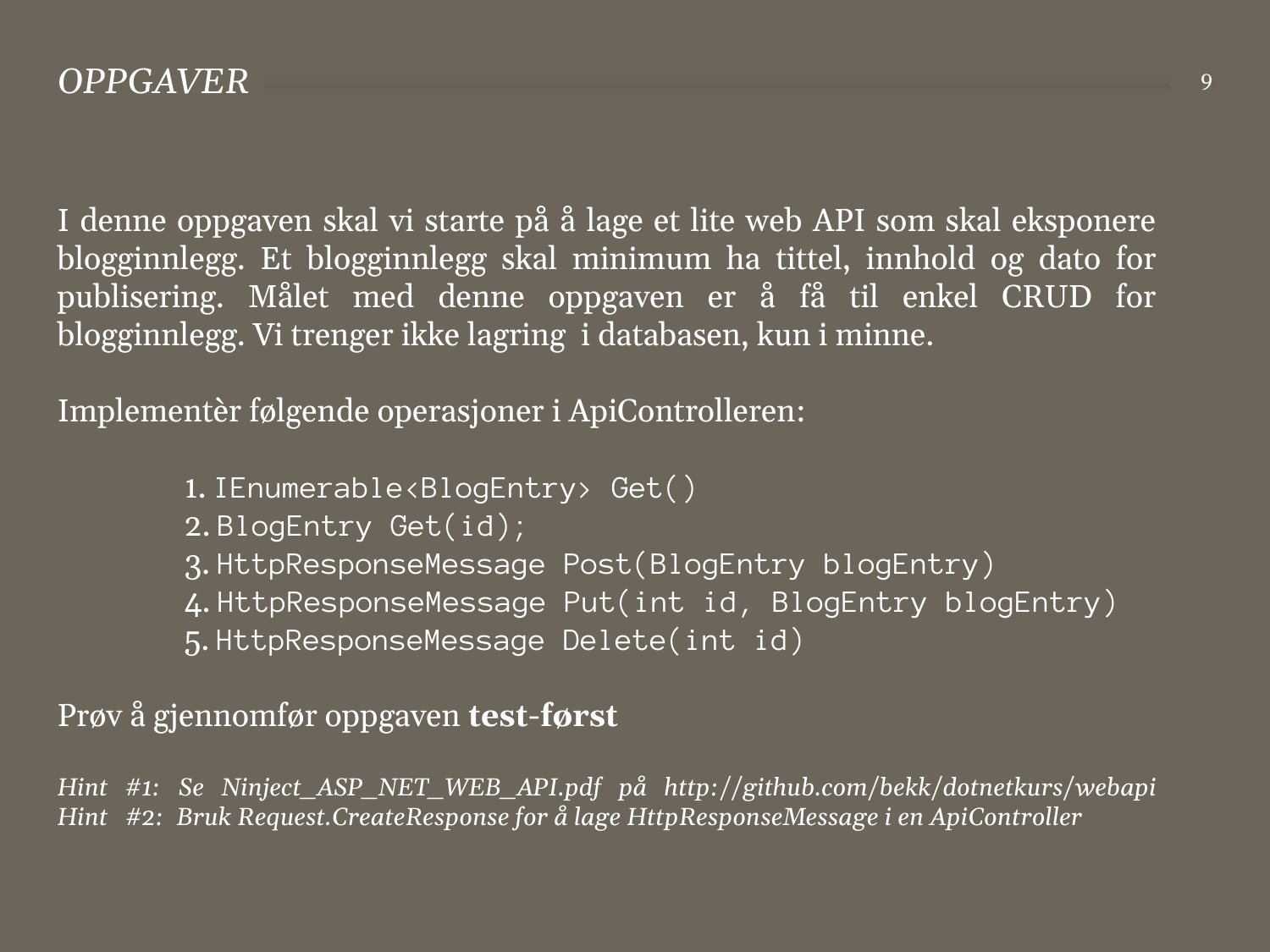

# OppgaveR
9
I denne oppgaven skal vi starte på å lage et lite web API som skal eksponere blogginnlegg. Et blogginnlegg skal minimum ha tittel, innhold og dato for publisering. Målet med denne oppgaven er å få til enkel CRUD for blogginnlegg. Vi trenger ikke lagring  i databasen, kun i minne.

Implementèr følgende operasjoner i ApiControlleren:

	1. IEnumerable<BlogEntry> Get()
	2. BlogEntry Get(id);
	3. HttpResponseMessage Post(BlogEntry blogEntry)
	4. HttpResponseMessage Put(int id, BlogEntry blogEntry)
	5. HttpResponseMessage Delete(int id)

Prøv å gjennomfør oppgaven test-først

Hint #1: Se Ninject_ASP_NET_WEB_API.pdf på http://github.com/bekk/dotnetkurs/webapi
Hint   #2:  Bruk Request.CreateResponse for å lage HttpResponseMessage i en ApiController